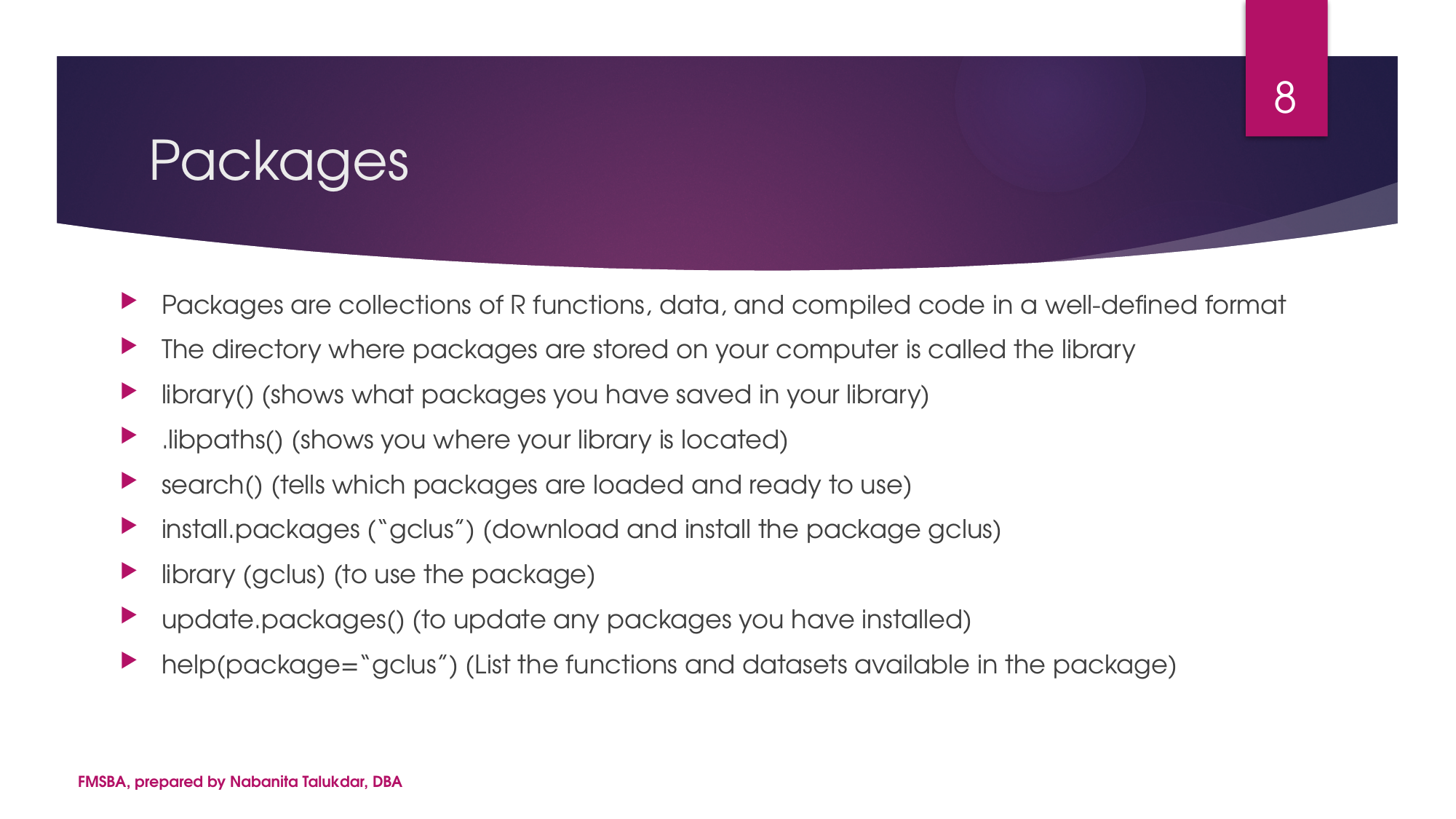

8
# Packages
Packages are collections of R functions, data, and compiled code in a well-defined format
The directory where packages are stored on your computer is called the library
library() (shows what packages you have saved in your library)
.libpaths() (shows you where your library is located)
search() (tells which packages are loaded and ready to use)
install.packages (“gclus”) (download and install the package gclus)
library (gclus) (to use the package)
update.packages() (to update any packages you have installed)
help(package=“gclus”) (List the functions and datasets available in the package)
FMSBA, prepared by Nabanita Talukdar, DBA